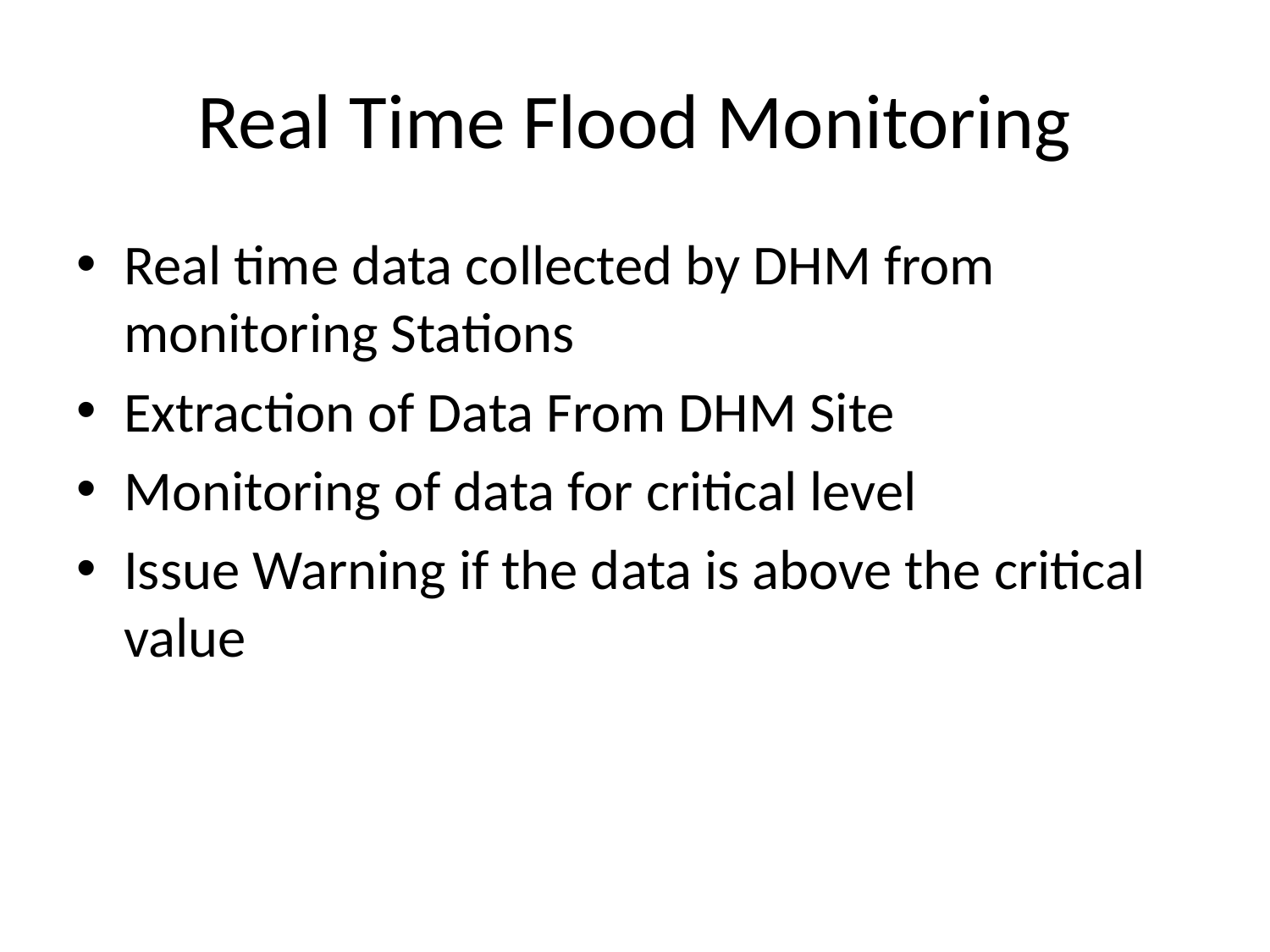

# Real Time Flood Monitoring
Real time data collected by DHM from monitoring Stations
Extraction of Data From DHM Site
Monitoring of data for critical level
Issue Warning if the data is above the critical value